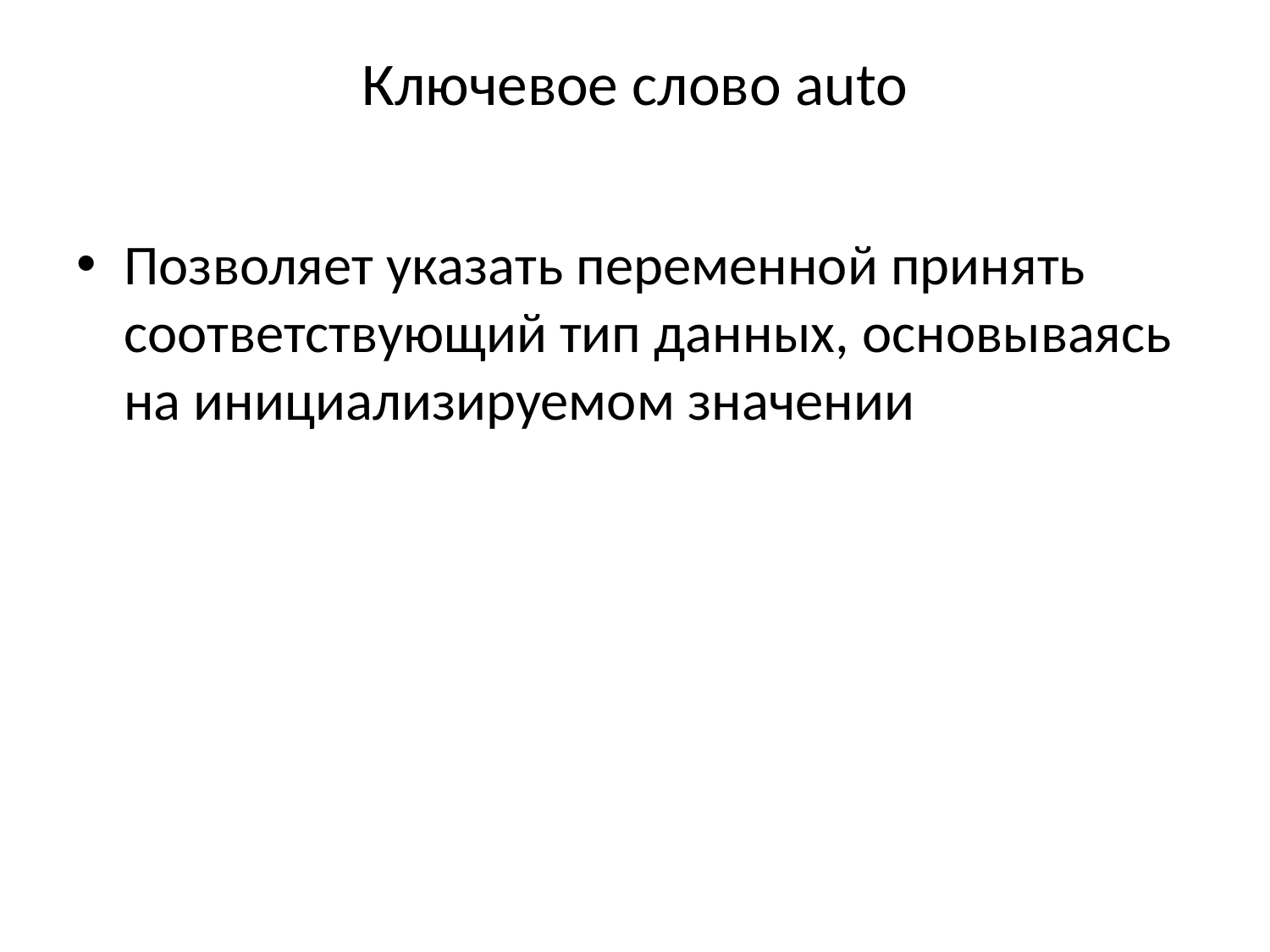

# Ключевое слово auto
Позволяет указать переменной принять соответствующий тип данных, основываясь на инициализируемом значении